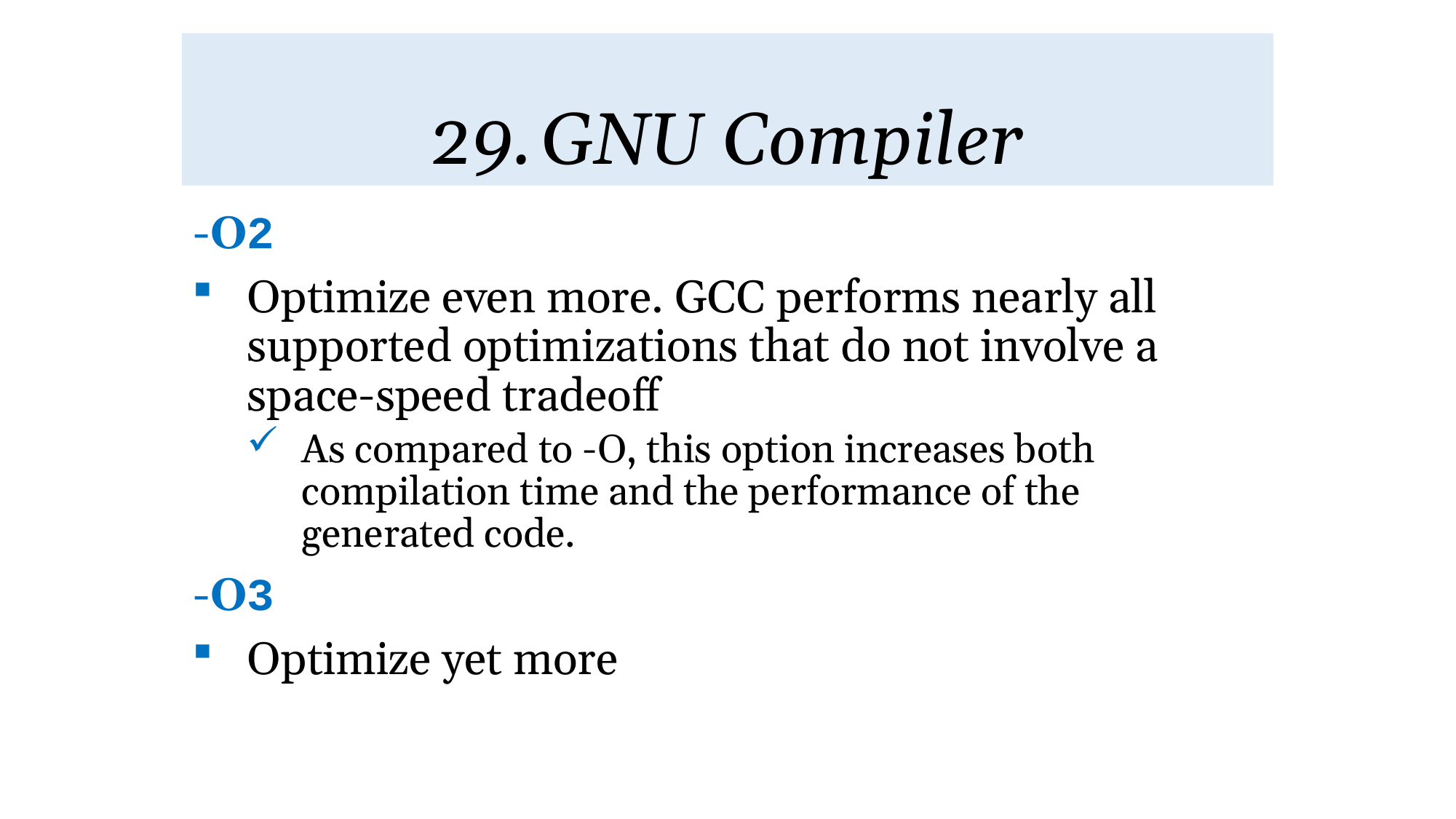

# GNU Compiler
-O2
Optimize even more. GCC performs nearly all supported optimizations that do not involve a space-speed tradeoff
As compared to -O, this option increases both compilation time and the performance of the generated code.
-O3
Optimize yet more